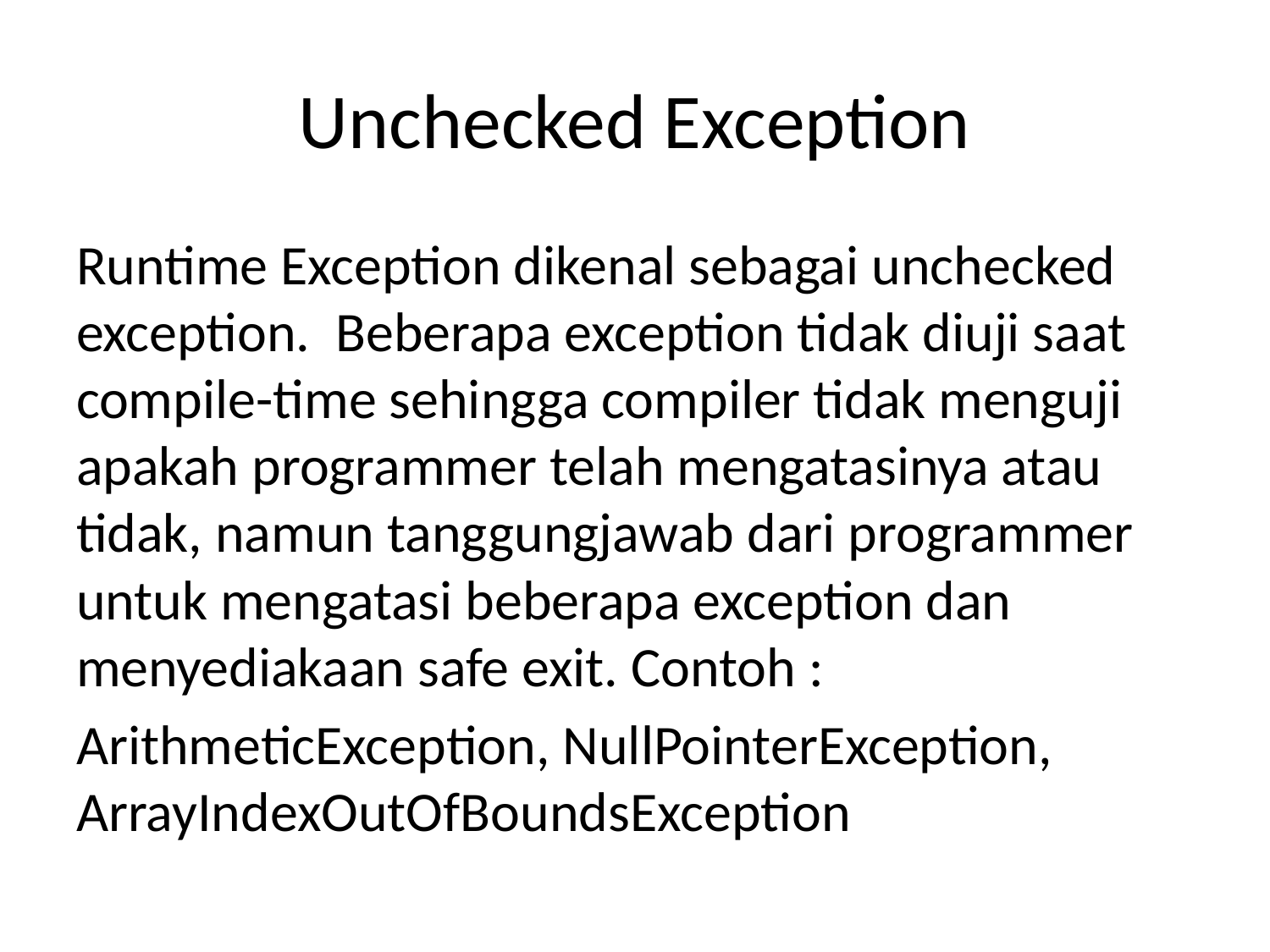

# Unchecked Exception
Runtime Exception dikenal sebagai unchecked exception.  Beberapa exception tidak diuji saat compile-time sehingga compiler tidak menguji apakah programmer telah mengatasinya atau tidak, namun tanggungjawab dari programmer untuk mengatasi beberapa exception dan menyediakaan safe exit. Contoh :
ArithmeticException, NullPointerException, ArrayIndexOutOfBoundsException